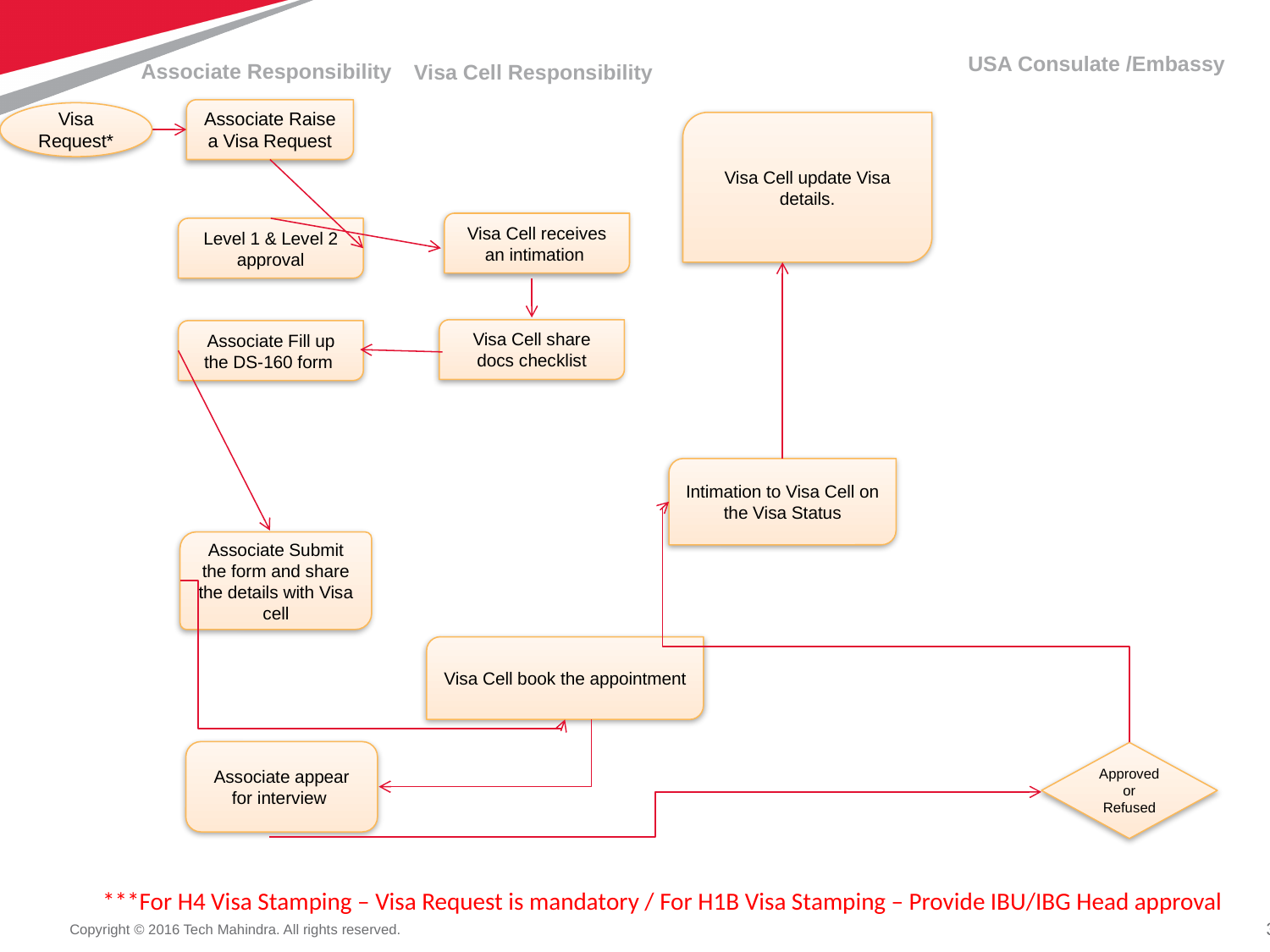

USA Consulate /Embassy
Associate Responsibility
Visa Cell Responsibility
Associate Raise a Visa Request
Visa Request*
Visa Cell update Visa details.
Visa Cell receives an intimation
Level 1 & Level 2 approval
Visa Cell share docs checklist
Associate Fill up the DS-160 form
Intimation to Visa Cell on the Visa Status
Associate Submit the form and share the details with Visa cell
Visa Cell book the appointment
Associate appear for interview
Approved
or
Refused
***For H4 Visa Stamping – Visa Request is mandatory / For H1B Visa Stamping – Provide IBU/IBG Head approval